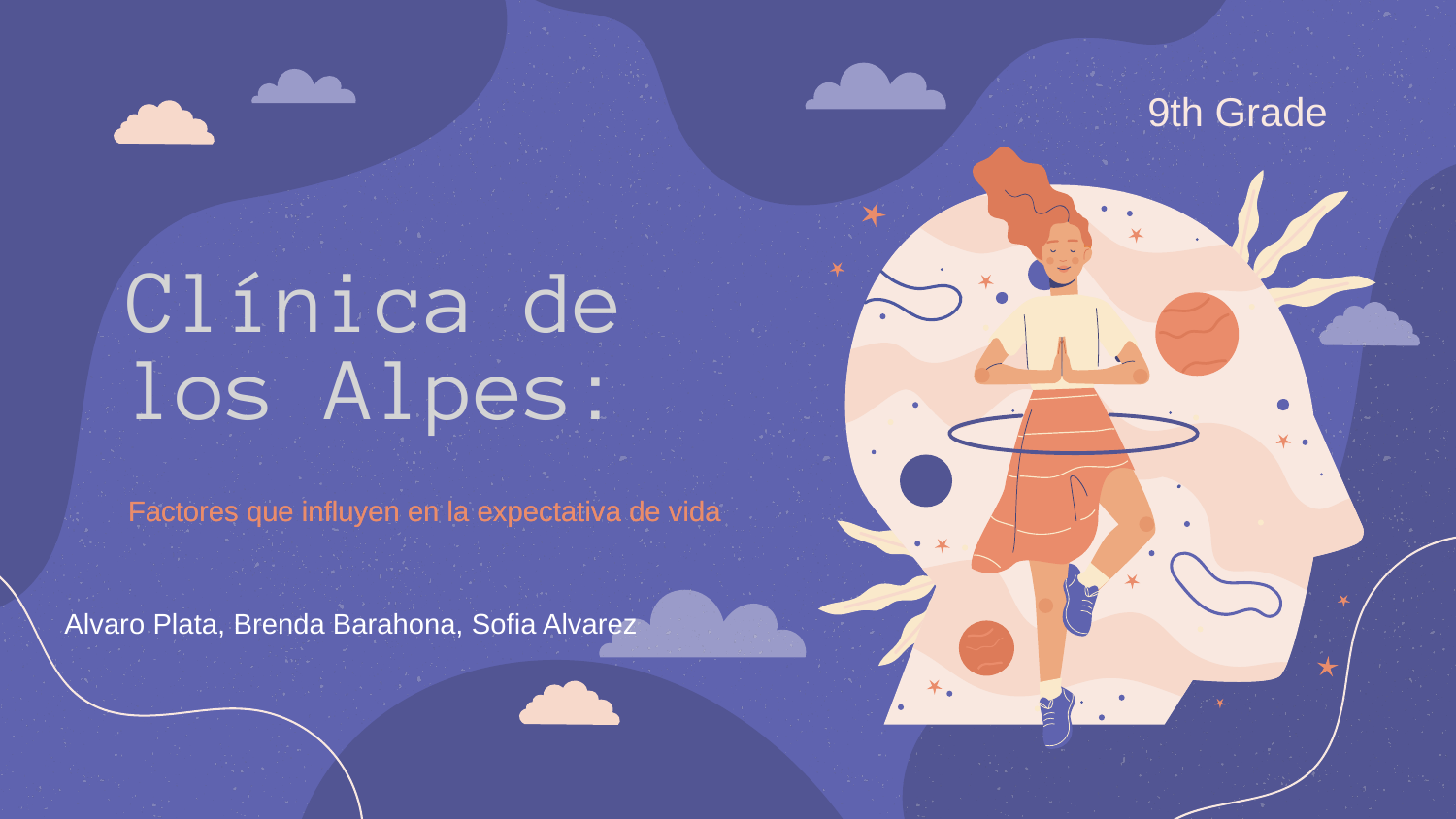

9th Grade

# Clínica de los Alpes:
Factores que influyen en la expectativa de vida
Factores que influyen en la expectativa de vida
Alvaro Plata, Brenda Barahona, Sofia Alvarez